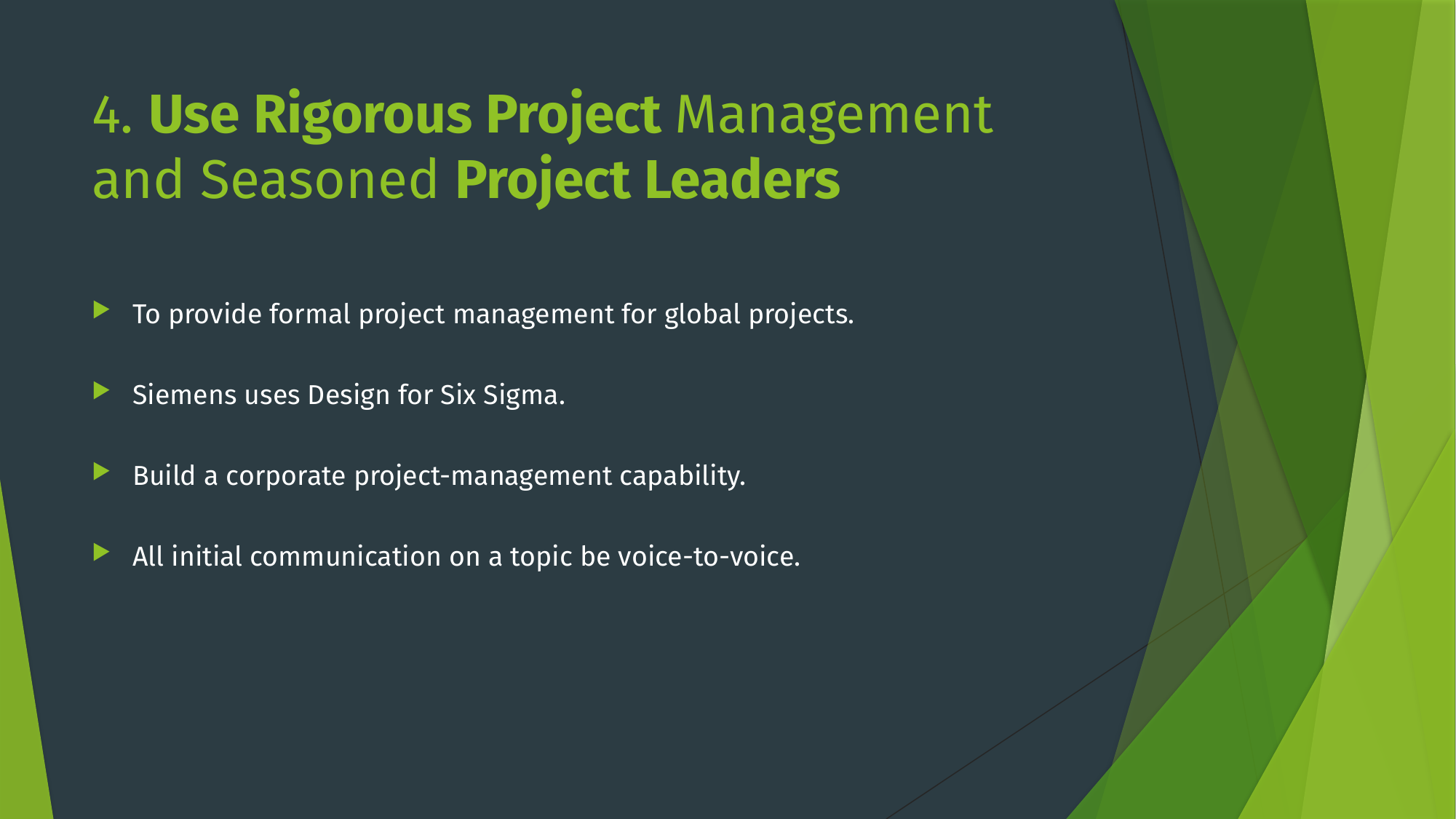

# 4. Use Rigorous Project Management and Seasoned Project Leaders
To provide formal project management for global projects.
Siemens uses Design for Six Sigma.
Build a corporate project-management capability.
All initial communication on a topic be voice-to-voice.